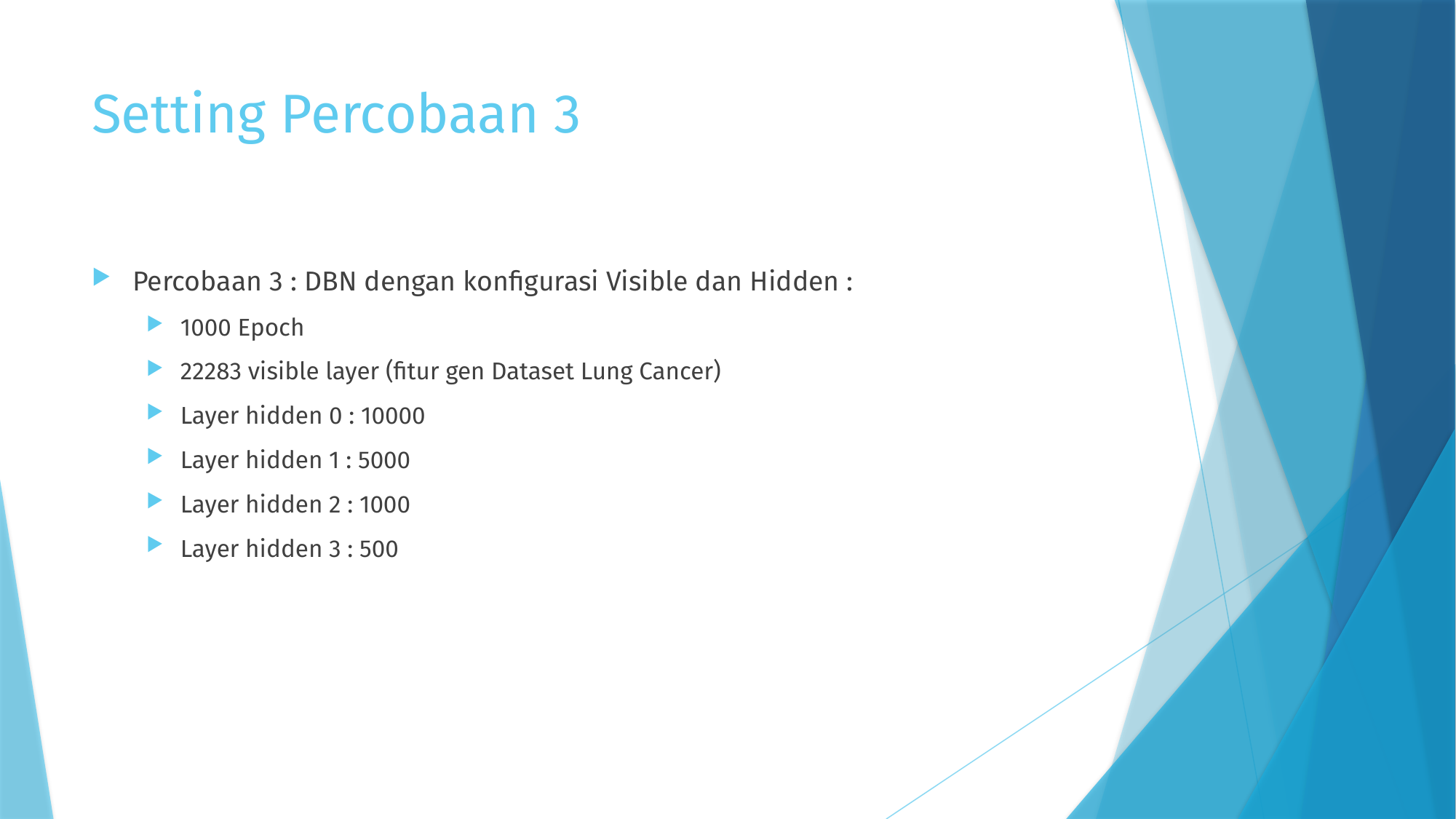

# Setting Percobaan 3
Percobaan 3 : DBN dengan konfigurasi Visible dan Hidden :
1000 Epoch
22283 visible layer (fitur gen Dataset Lung Cancer)
Layer hidden 0 : 10000
Layer hidden 1 : 5000
Layer hidden 2 : 1000
Layer hidden 3 : 500